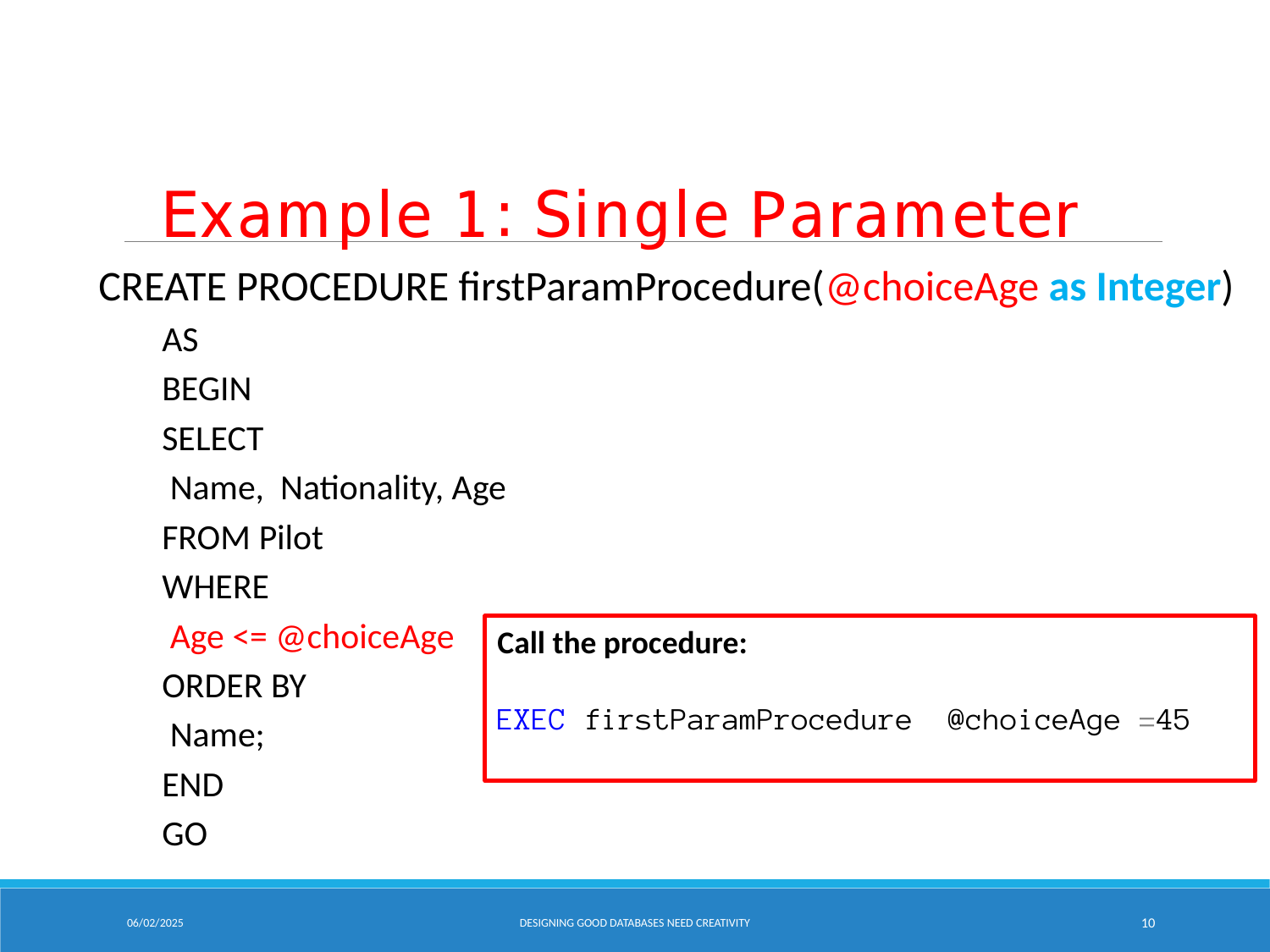

Example 1: Single Parameter
CREATE PROCEDURE firstParamProcedure(@choiceAge as Integer)
AS
BEGIN
SELECT
 Name,  Nationality, Age
FROM Pilot
WHERE
 Age <= @choiceAge
ORDER BY
 Name;
END
GO

Call the procedure:

EXEC firstParamProcedure  @choiceAge =45

06/02/2025
Designing Good Databases need Creativity
10